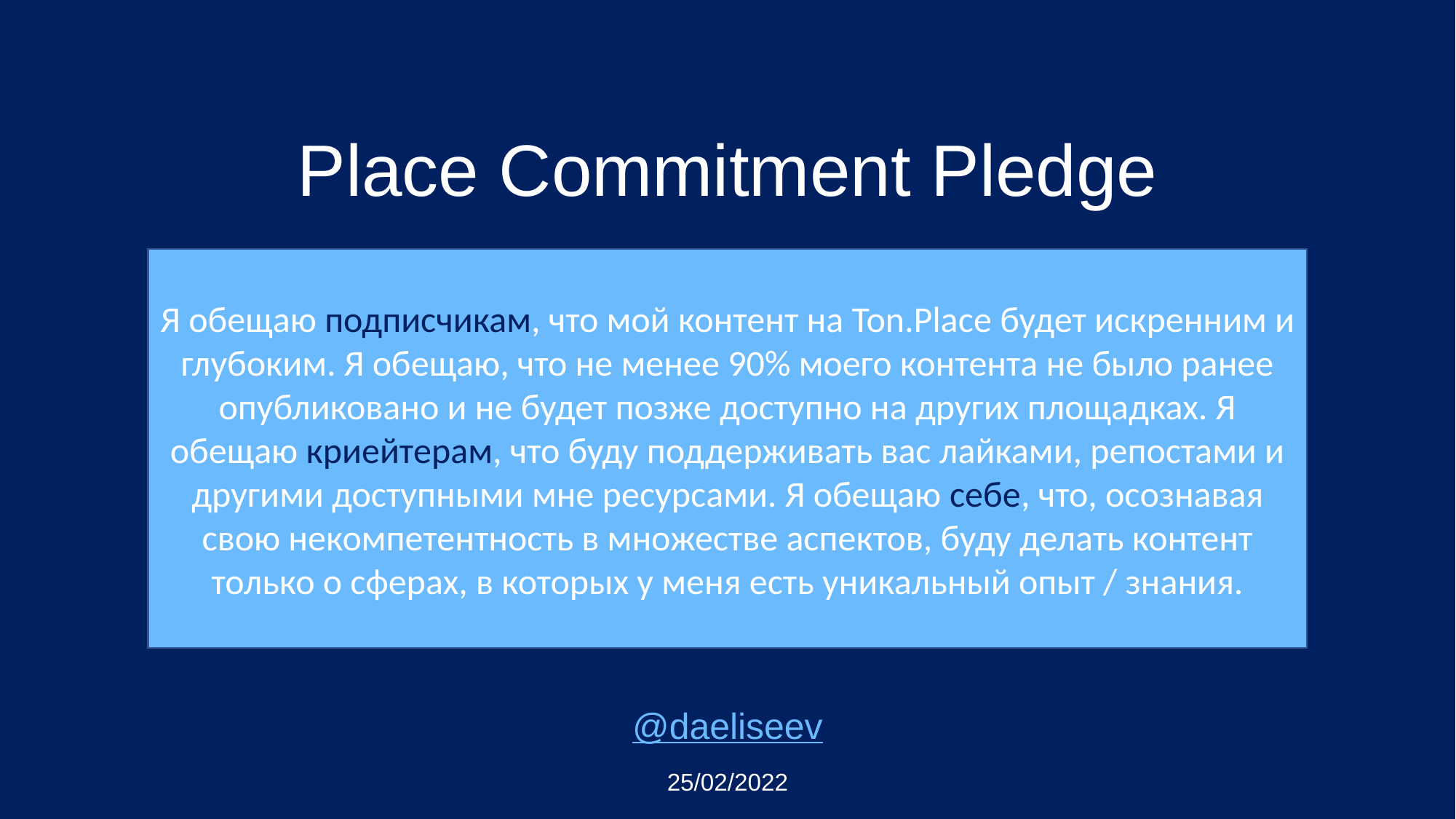

Place Commitment Pledge
Я обещаю подписчикам, что мой контент на Ton.Place будет искренним и глубоким. Я обещаю, что не менее 90% моего контента не было ранее опубликовано и не будет позже доступно на других площадках. Я обещаю криейтерам, что буду поддерживать вас лайками, репостами и другими доступными мне ресурсами. Я обещаю себе, что, осознавая свою некомпетентность в множестве аспектов, буду делать контент только о сферах, в которых у меня есть уникальный опыт / знания.
@daeliseev
25/02/2022